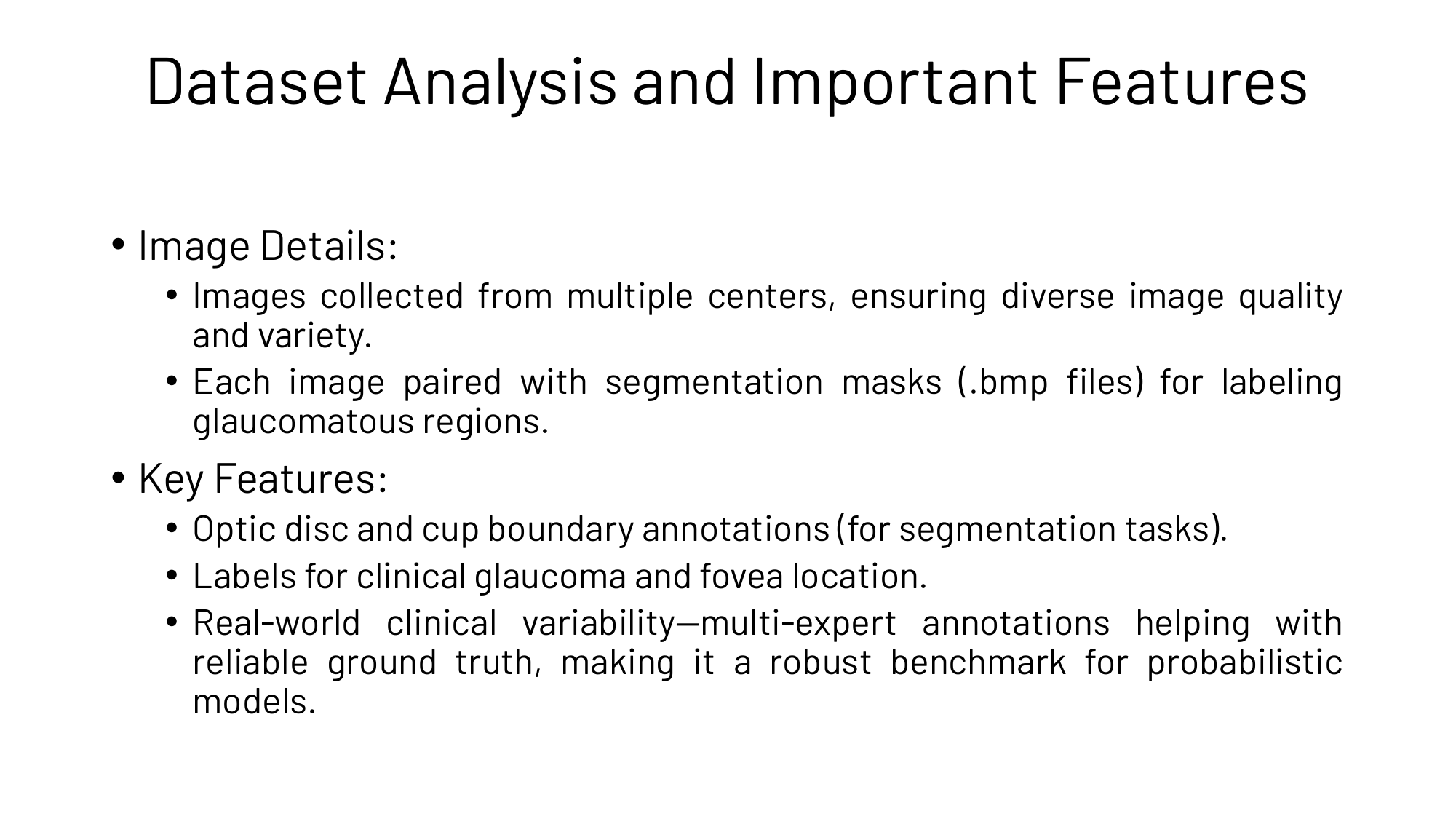

# Dataset Analysis and Important Features
Image Details:
Images collected from multiple centers, ensuring diverse image quality and variety.
Each image paired with segmentation masks (.bmp files) for labeling glaucomatous regions.
Key Features:
Optic disc and cup boundary annotations (for segmentation tasks).
Labels for clinical glaucoma and fovea location.
Real-world clinical variability—multi-expert annotations helping with reliable ground truth, making it a robust benchmark for probabilistic models.